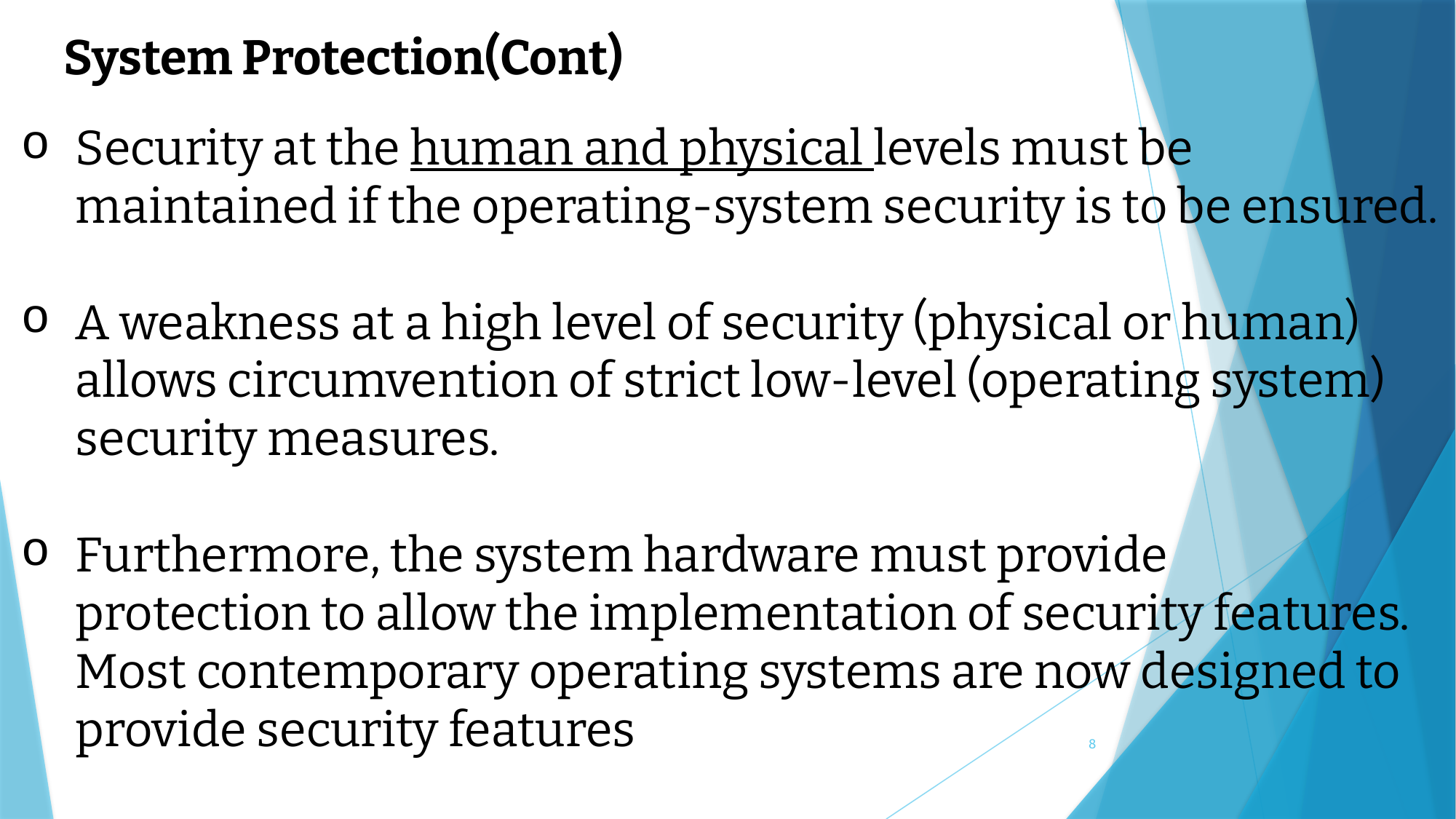

System Protection(Cont)
Security at the human and physical levels must be maintained if the operating-system security is to be ensured.

A weakness at a high level of security (physical or human) allows circumvention of strict low-level (operating system) security measures.

Furthermore, the system hardware must provide 	protection to allow the implementation of security features. Most contemporary operating systems are now designed to provide security features
8